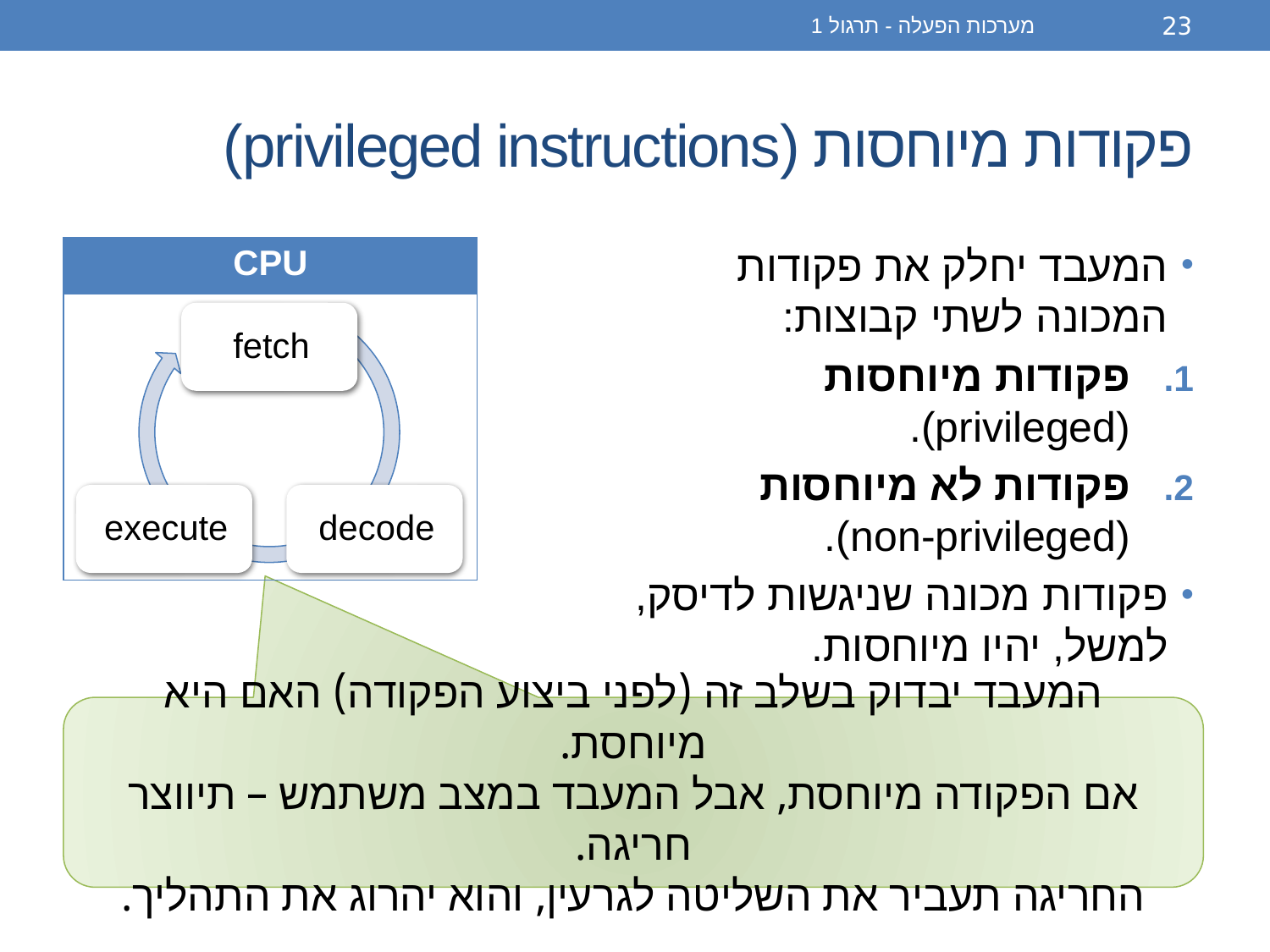

מערכות הפעלה - תרגול 1
23
# פקודות מיוחסות (privileged instructions)
המעבד יחלק את פקודות המכונה לשתי קבוצות:
פקודות מיוחסות (privileged).
פקודות לא מיוחסות
(non-privileged).
פקודות מכונה שניגשות לדיסק, למשל, יהיו מיוחסות.

| CPU |
| --- |
|  |
fetch
decode
execute
המעבד יבדוק בשלב זה (לפני ביצוע הפקודה) האם היא מיוחסת.
אם הפקודה מיוחסת, אבל המעבד במצב משתמש – תיווצר חריגה.
החריגה תעביר את השליטה לגרעין, והוא יהרוג את התהליך.